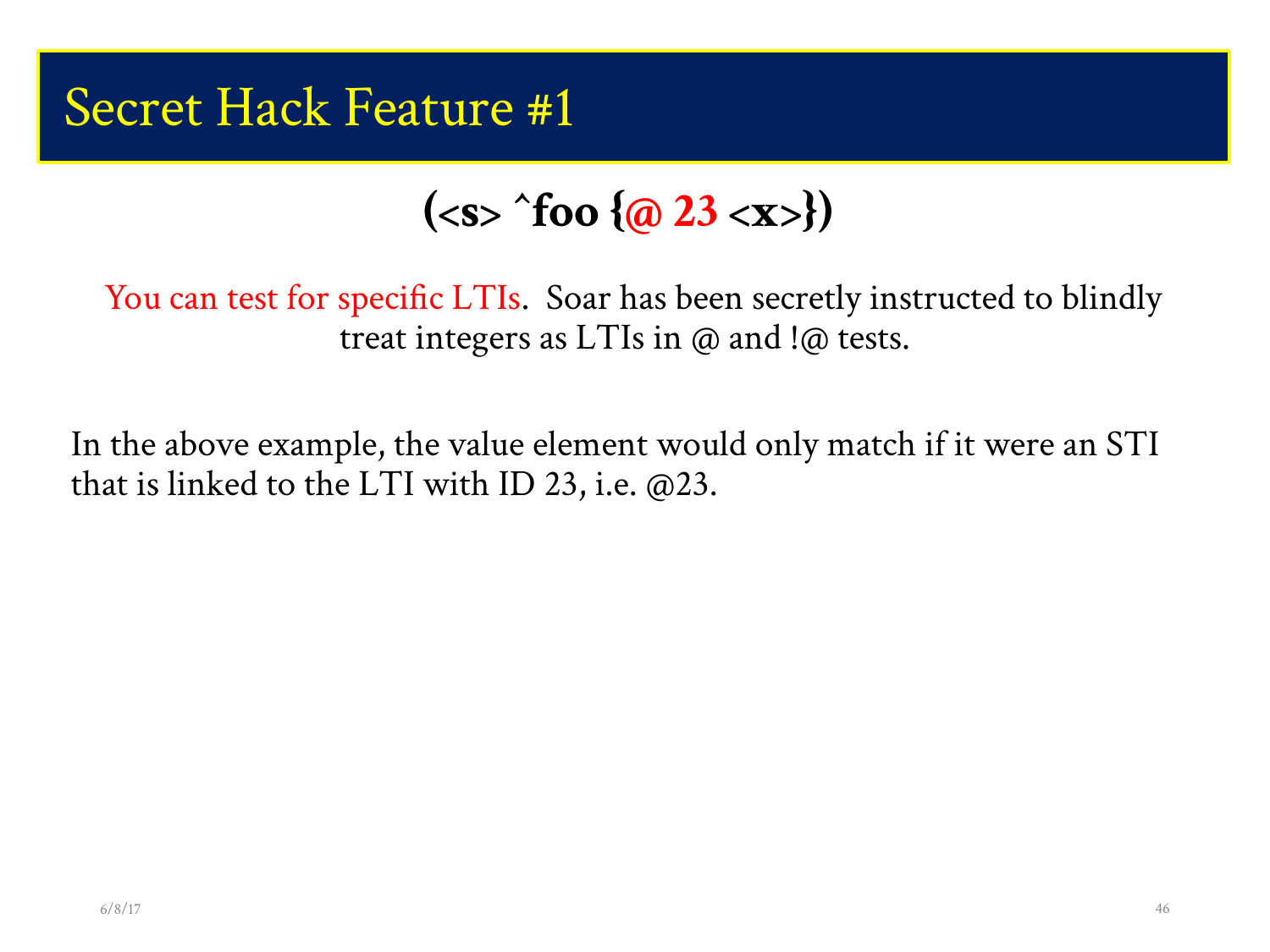

# Secret Hack Feature #1
(<s> ^foo {@ 23 <x>})
You can test for specific LTIs.  Soar has been secretly instructed to blindly treat integers as LTIs in @ and !@ tests.

In the above example, the value element would only match if it were an STI that is linked to the LTI with ID 23, i.e. @23.
6/8/17
46